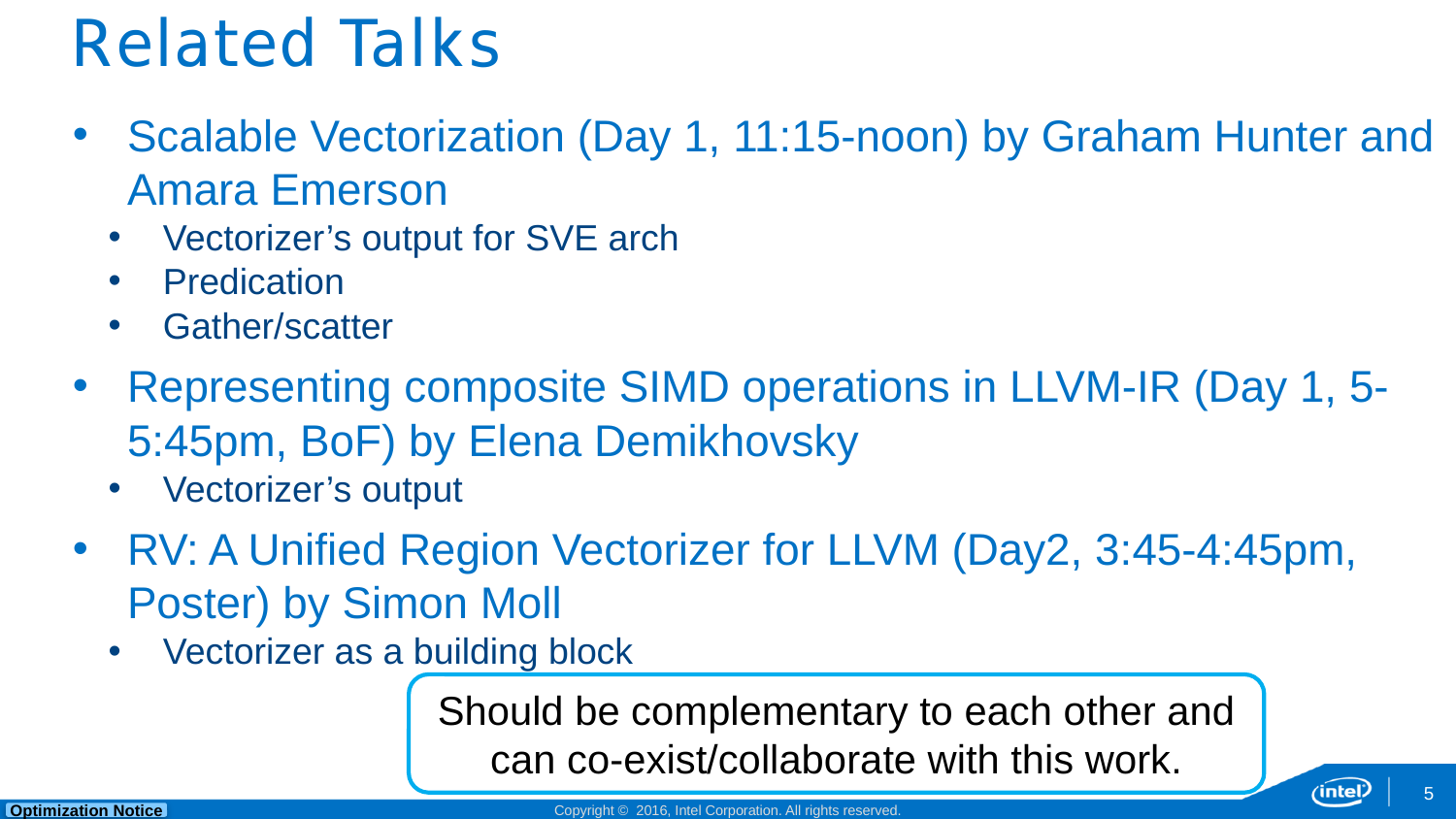

# Related Talks
Scalable Vectorization (Day 1, 11:15-noon) by Graham Hunter and Amara Emerson
Vectorizer’s output for SVE arch
Predication
Gather/scatter
Representing composite SIMD operations in LLVM-IR (Day 1, 5-5:45pm, BoF) by Elena Demikhovsky
Vectorizer’s output
RV: A Unified Region Vectorizer for LLVM (Day2, 3:45-4:45pm, Poster) by Simon Moll
Vectorizer as a building block
Should be complementary to each other and can co-exist/collaborate with this work.
5